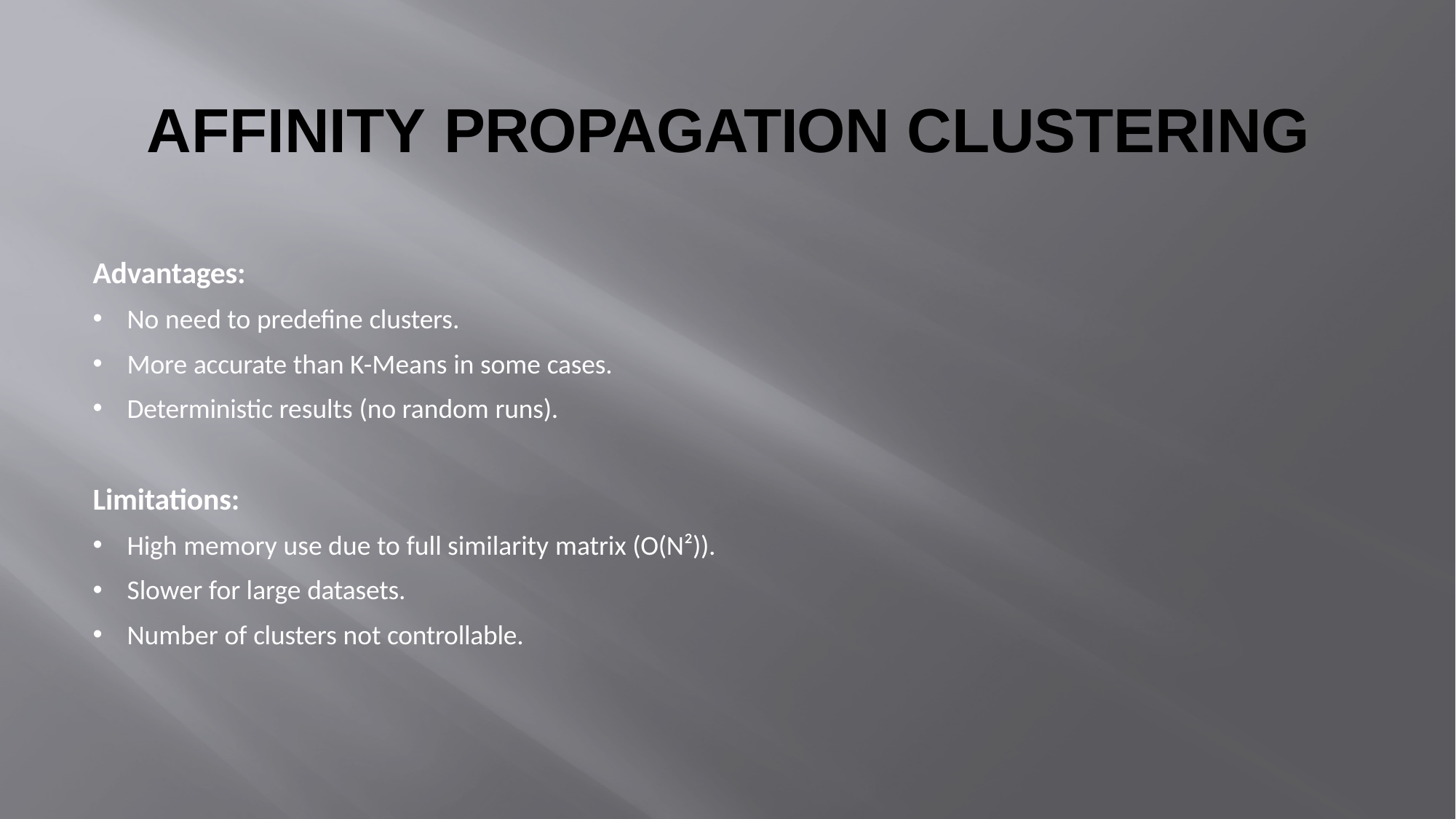

# AFFINITY PROPAGATION CLUSTERING
Advantages:
No need to predefine clusters.
More accurate than K-Means in some cases.
Deterministic results (no random runs).

Limitations:
High memory use due to full similarity matrix (O(N²)).
Slower for large datasets.
Number of clusters not controllable.